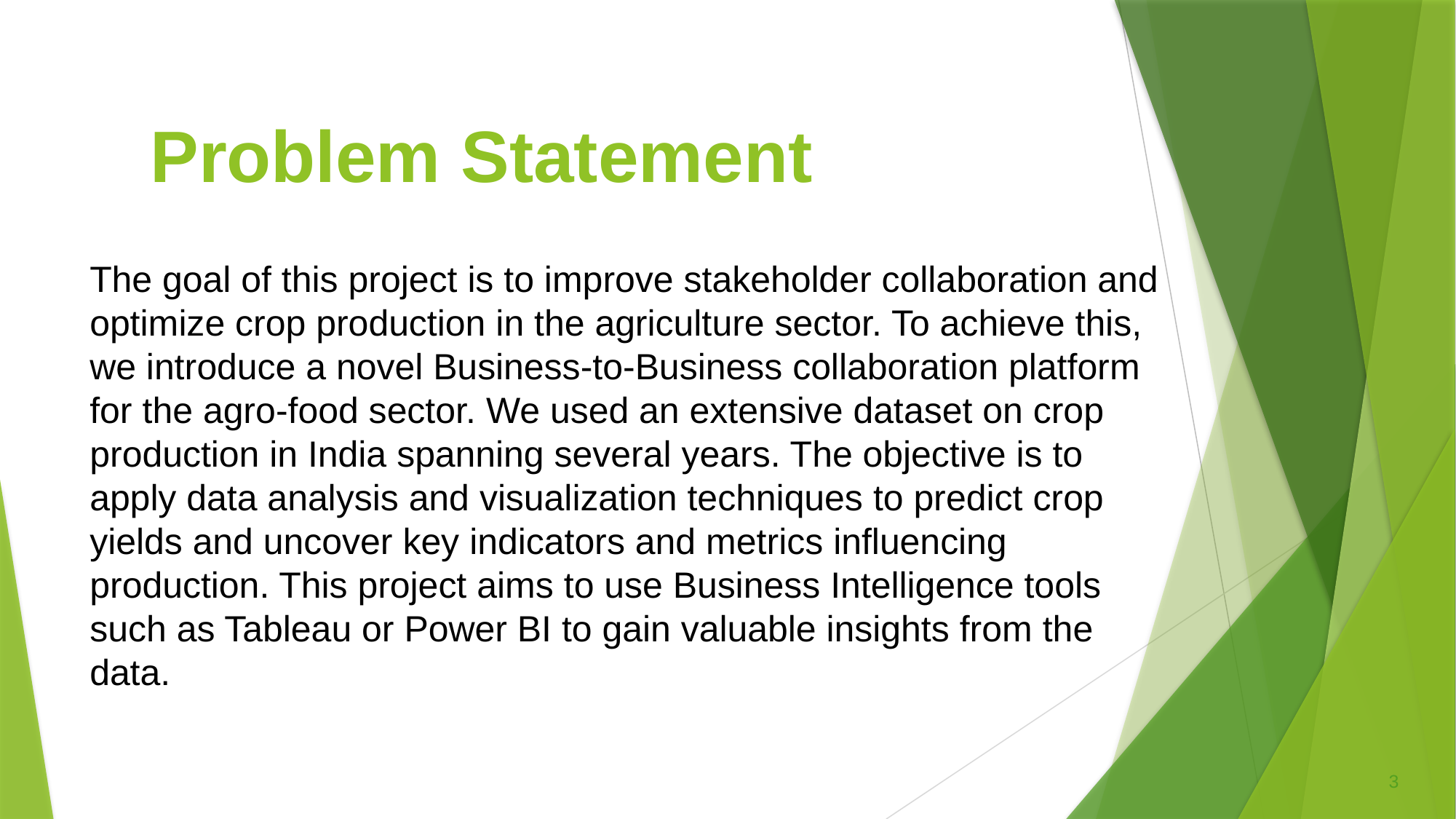

# Problem Statement
The goal of this project is to improve stakeholder collaboration and optimize crop production in the agriculture sector. To achieve this, we introduce a novel Business-to-Business collaboration platform for the agro-food sector. We used an extensive dataset on crop production in India spanning several years. The objective is to apply data analysis and visualization techniques to predict crop yields and uncover key indicators and metrics influencing production. This project aims to use Business Intelligence tools such as Tableau or Power BI to gain valuable insights from the data.

3